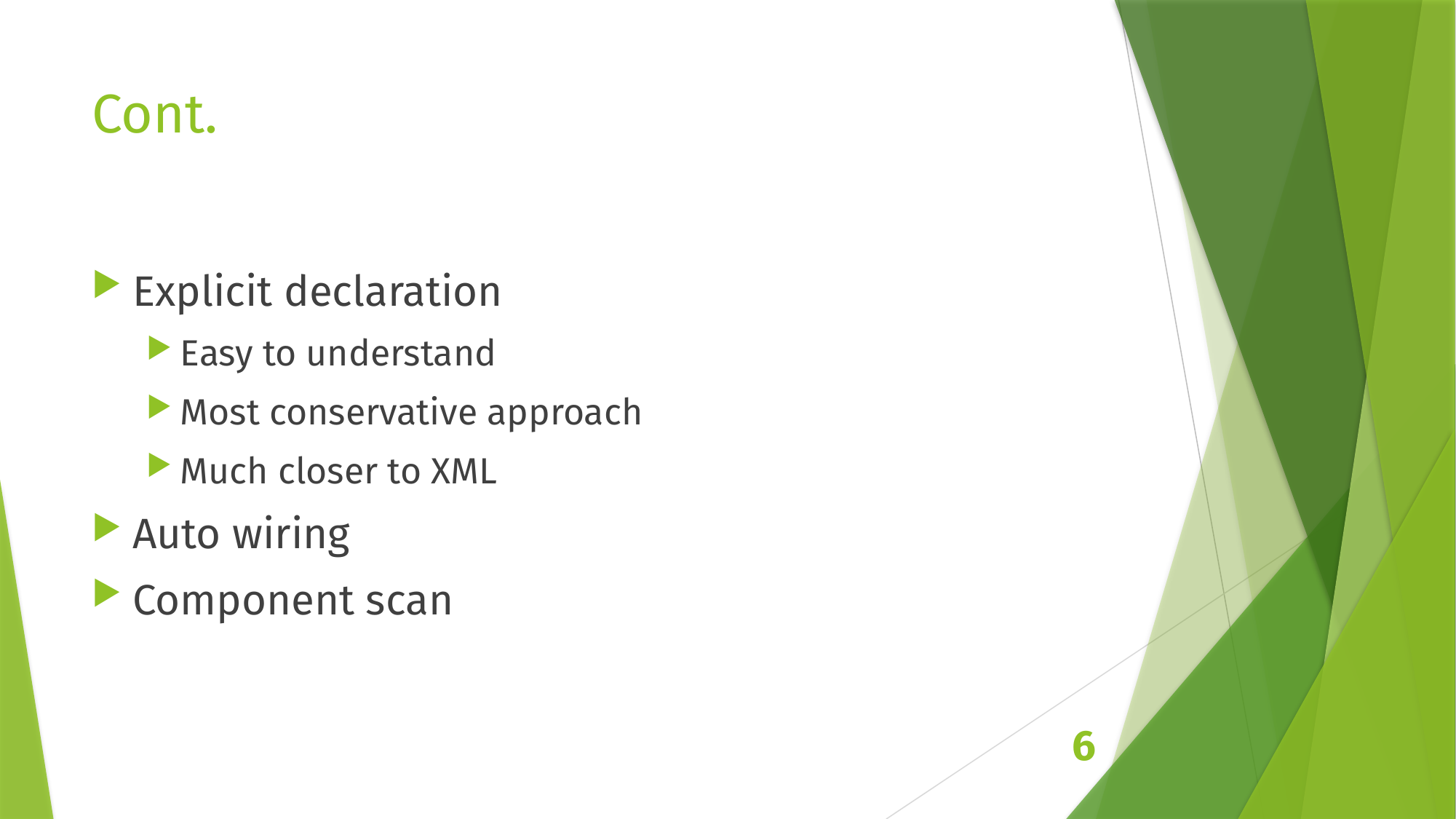

# Cont.
Explicit declaration
Easy to understand
Most conservative approach
Much closer to XML
Auto wiring
Component scan
6